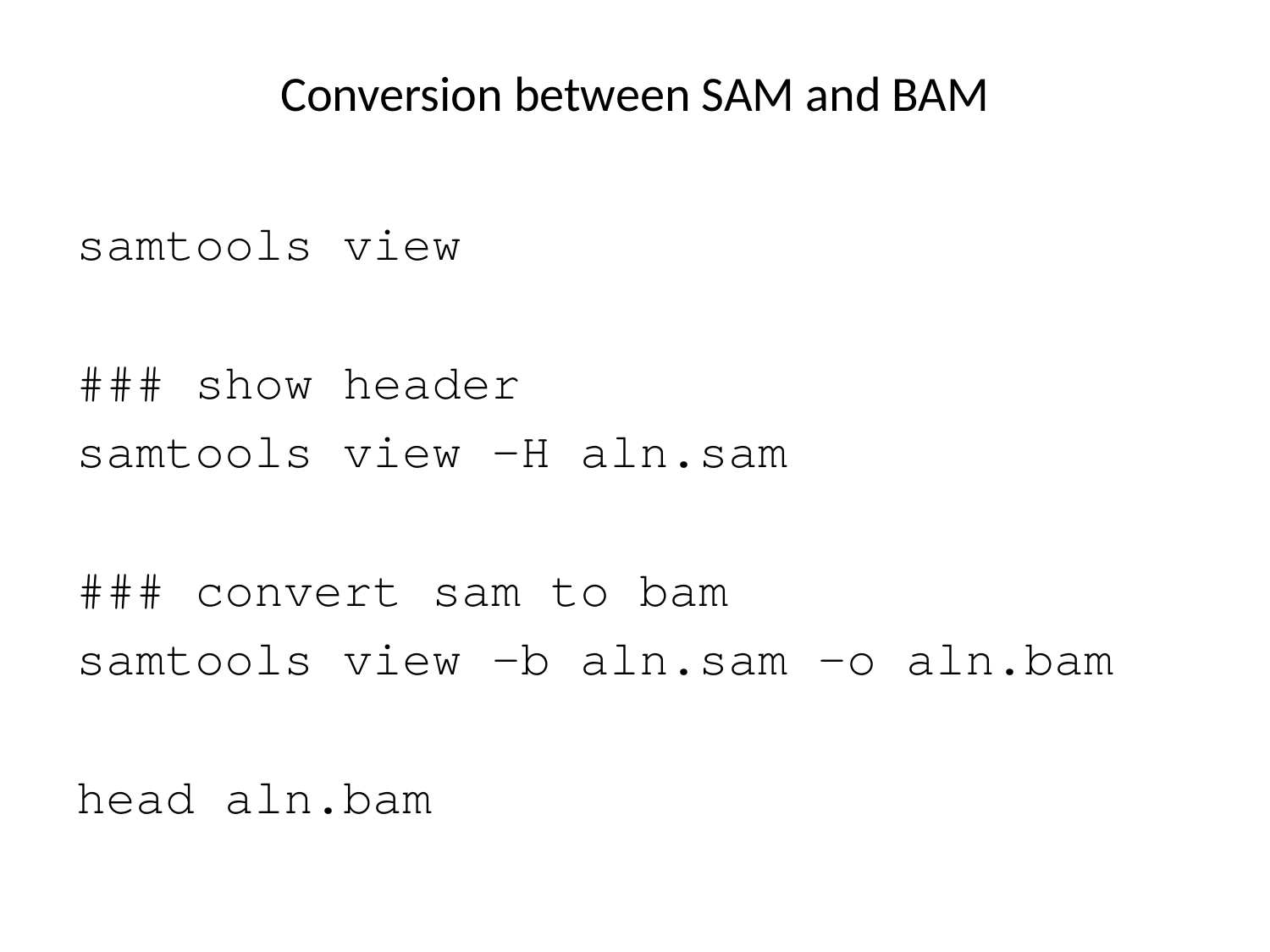

# Conversion between SAM and BAM
samtools view

### show header
samtools view -H aln.sam

### convert sam to bam
samtools view -b aln.sam -o aln.bam

head aln.bam